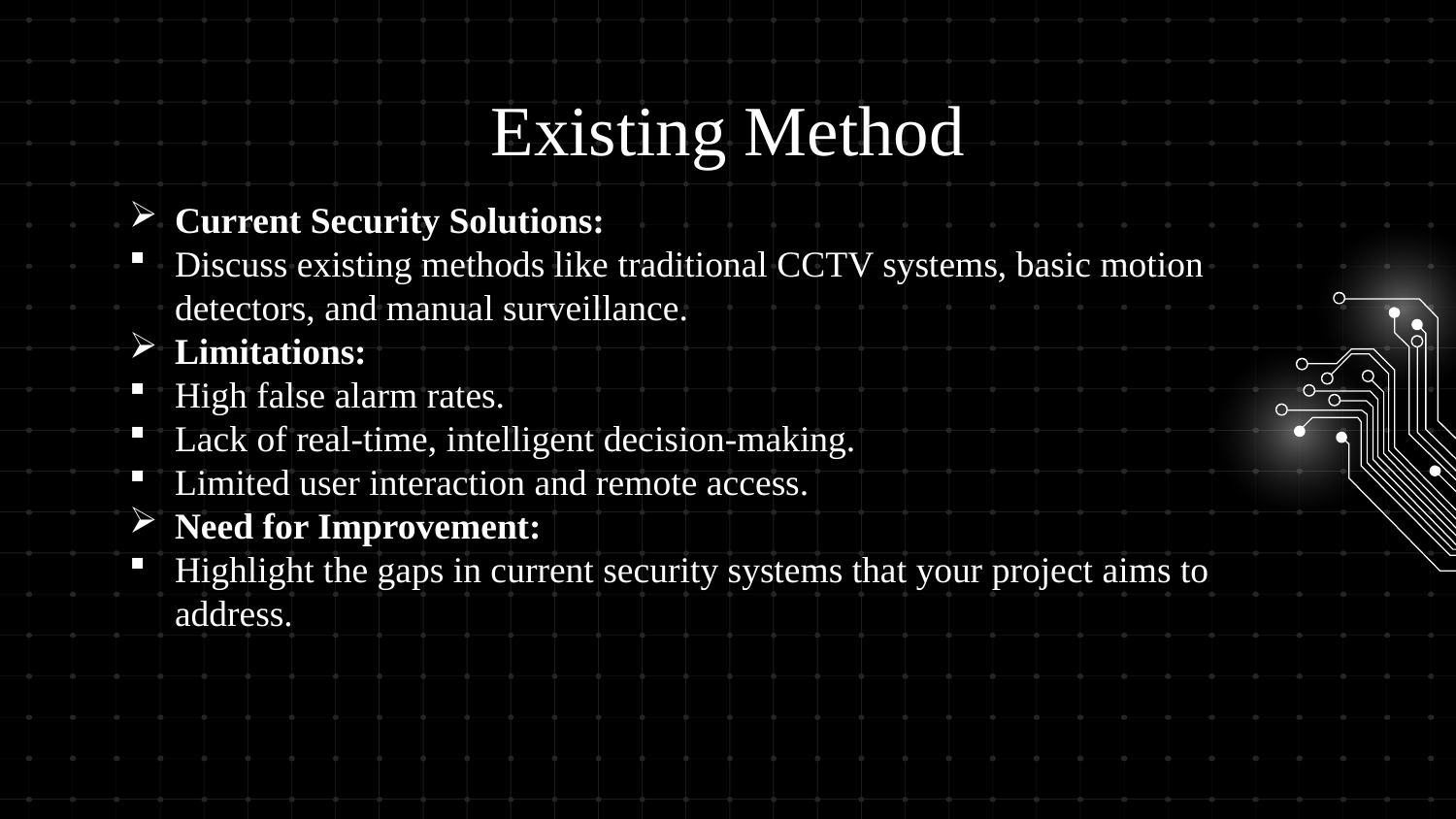

# Existing Method
Current Security Solutions:
Discuss existing methods like traditional CCTV systems, basic motion detectors, and manual surveillance.
Limitations:
High false alarm rates.
Lack of real-time, intelligent decision-making.
Limited user interaction and remote access.
Need for Improvement:
Highlight the gaps in current security systems that your project aims to address.